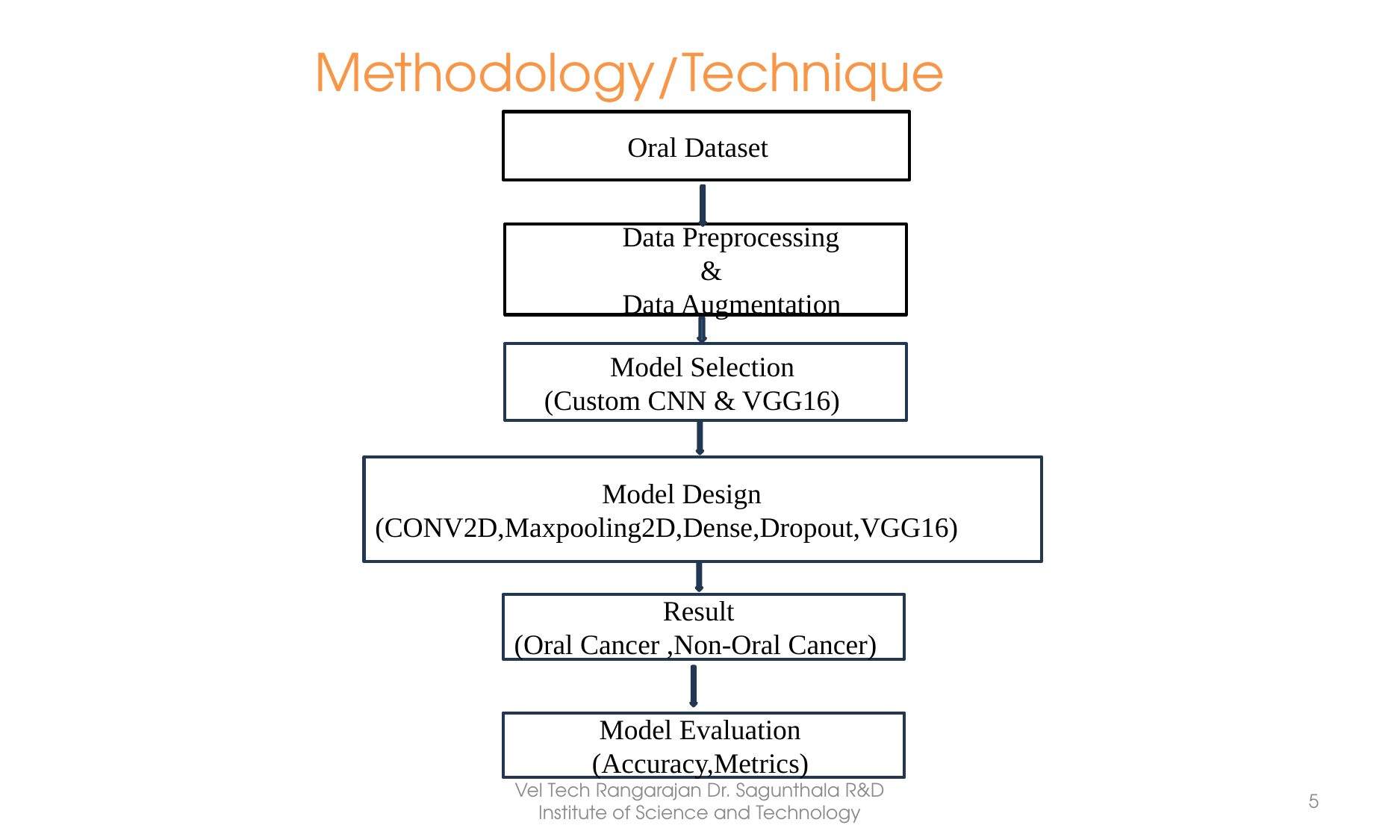

Methodology/Technique
                Oral Dataset

               Data Preprocessing
                          &
               Data Augmentation

            Model Selection
    (Custom CNN & VGG16)

                                Model Design (CONV2D,Maxpooling2D,Dense,Dropout,VGG16)

                     Result
(Oral Cancer ,Non-Oral Cancer)

            Model Evaluation
           (Accuracy,Metrics)
Vel Tech Rangarajan Dr. Sagunthala R&D Institute of Science and Technology
5